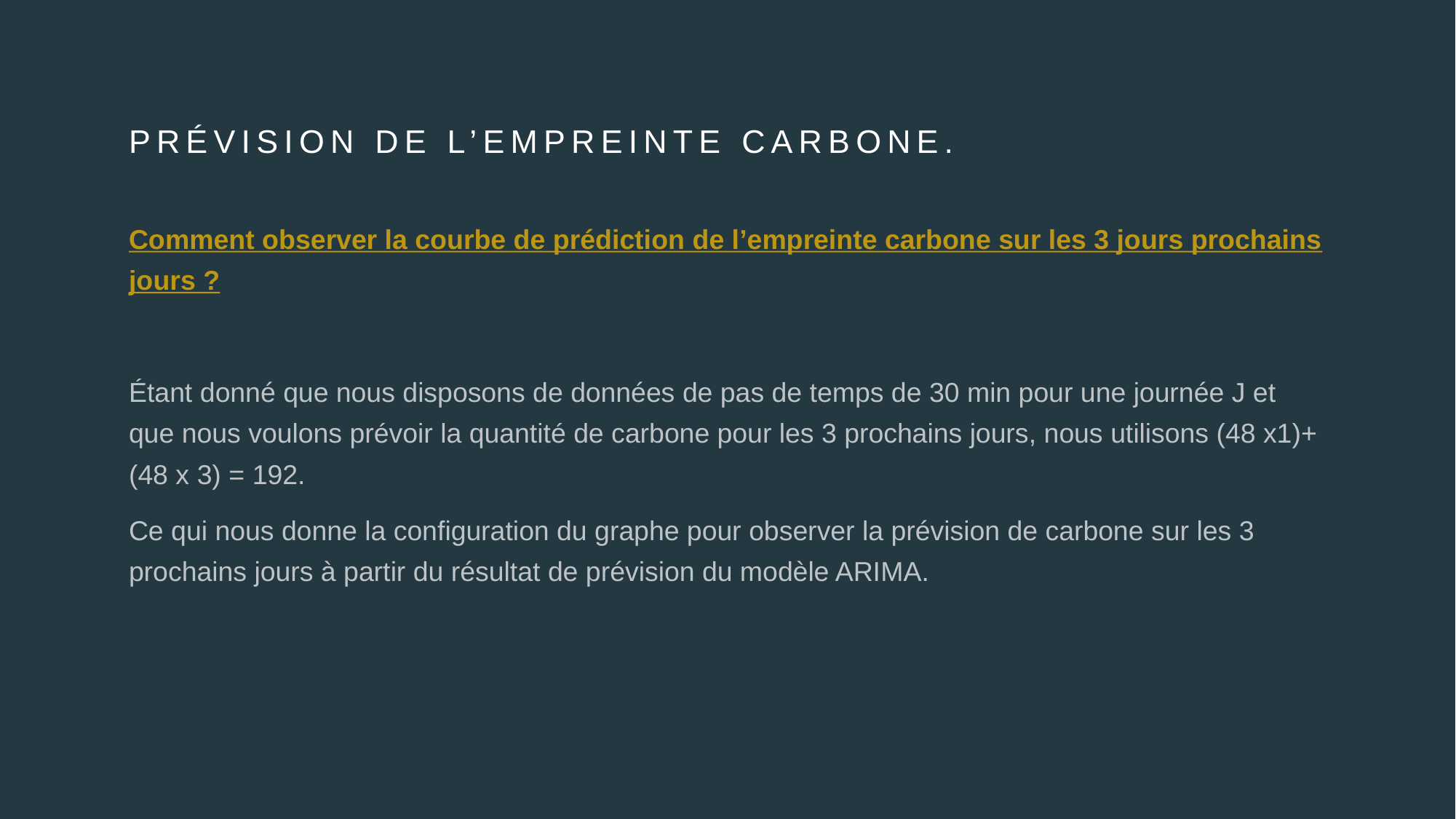

# prévision de l’empreinte carbone.
Comment observer la courbe de prédiction de l’empreinte carbone sur les 3 jours prochains jours ?

Étant donné que nous disposons de données de pas de temps de 30 min pour une journée J et que nous voulons prévoir la quantité de carbone pour les 3 prochains jours, nous utilisons (48 x1)+ (48 x 3) = 192.
Ce qui nous donne la configuration du graphe pour observer la prévision de carbone sur les 3 prochains jours à partir du résultat de prévision du modèle ARIMA.